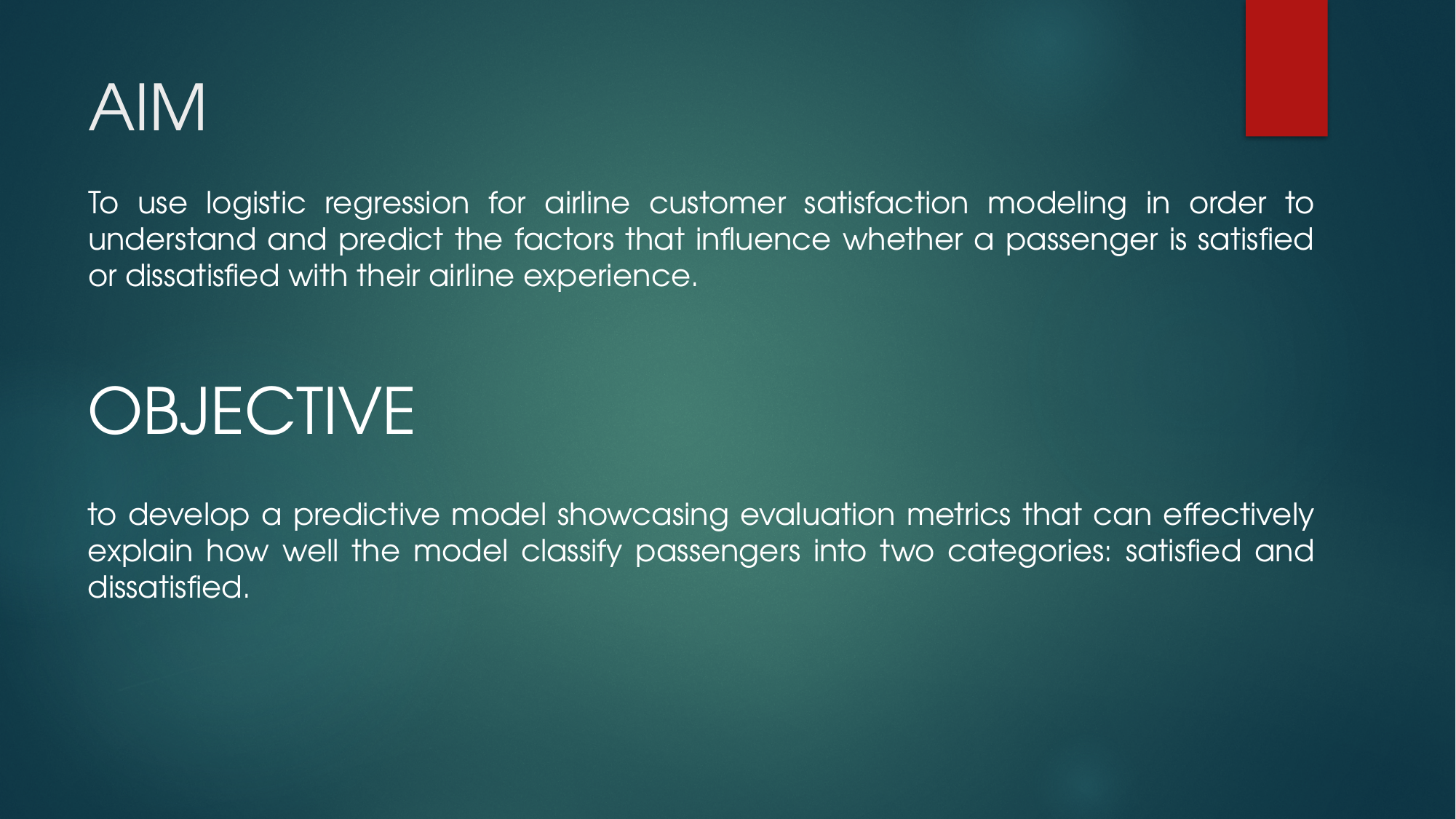

# AIM
To use logistic regression for airline customer satisfaction modeling in order to understand and predict the factors that influence whether a passenger is satisfied or dissatisfied with their airline experience.
OBJECTIVE
to develop a predictive model showcasing evaluation metrics that can effectively explain how well the model classify passengers into two categories: satisfied and dissatisfied.